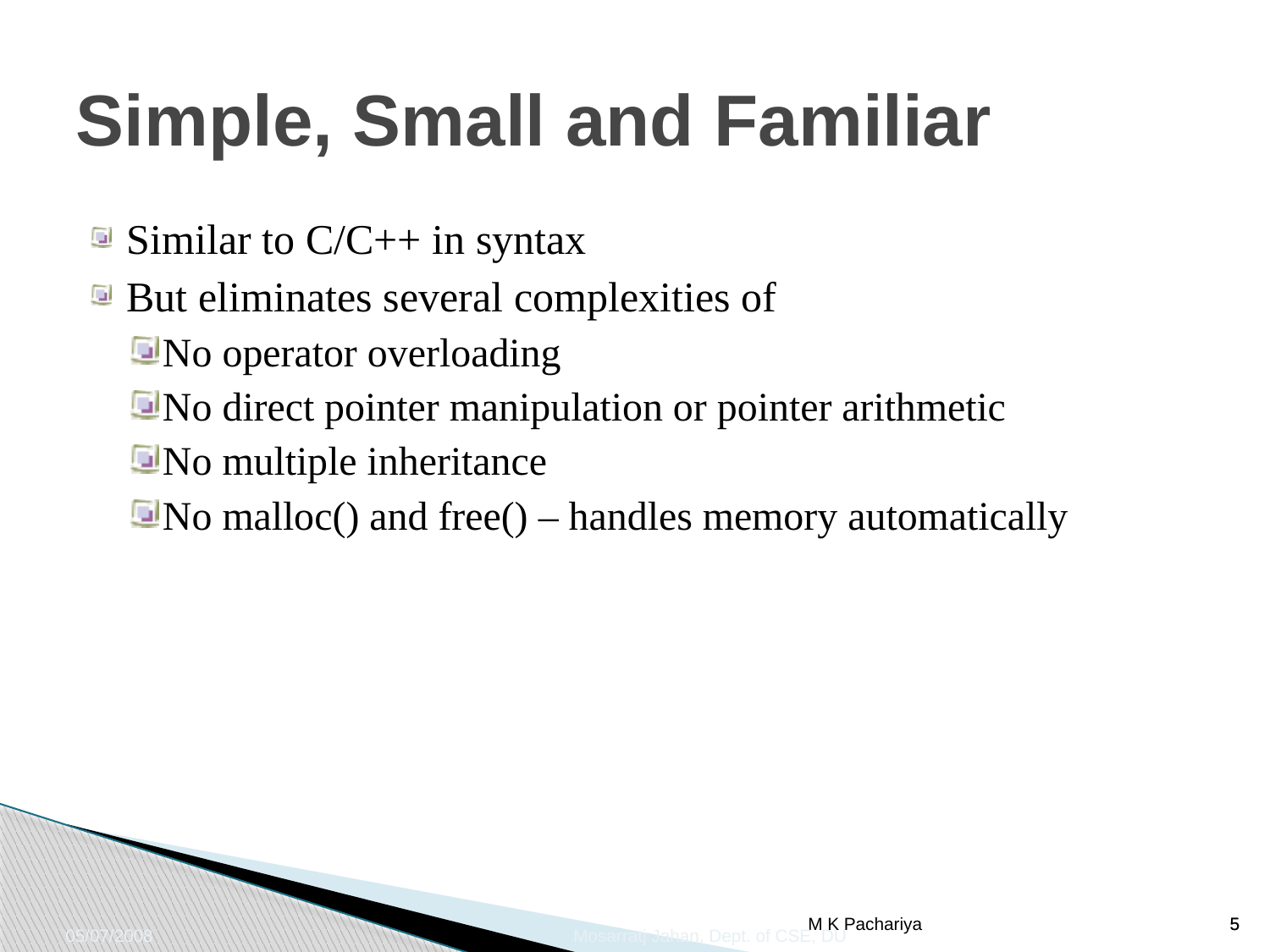

# Simple, Small and Familiar
Similar to C/C++ in syntax
But eliminates several complexities of
No operator overloading
No direct pointer manipulation or pointer arithmetic
No multiple inheritance
No malloc() and free() – handles memory automatically

05/07/2008				Mosarratj Jahan, Dept. of CSE, DU
M K Pachariya

5
5